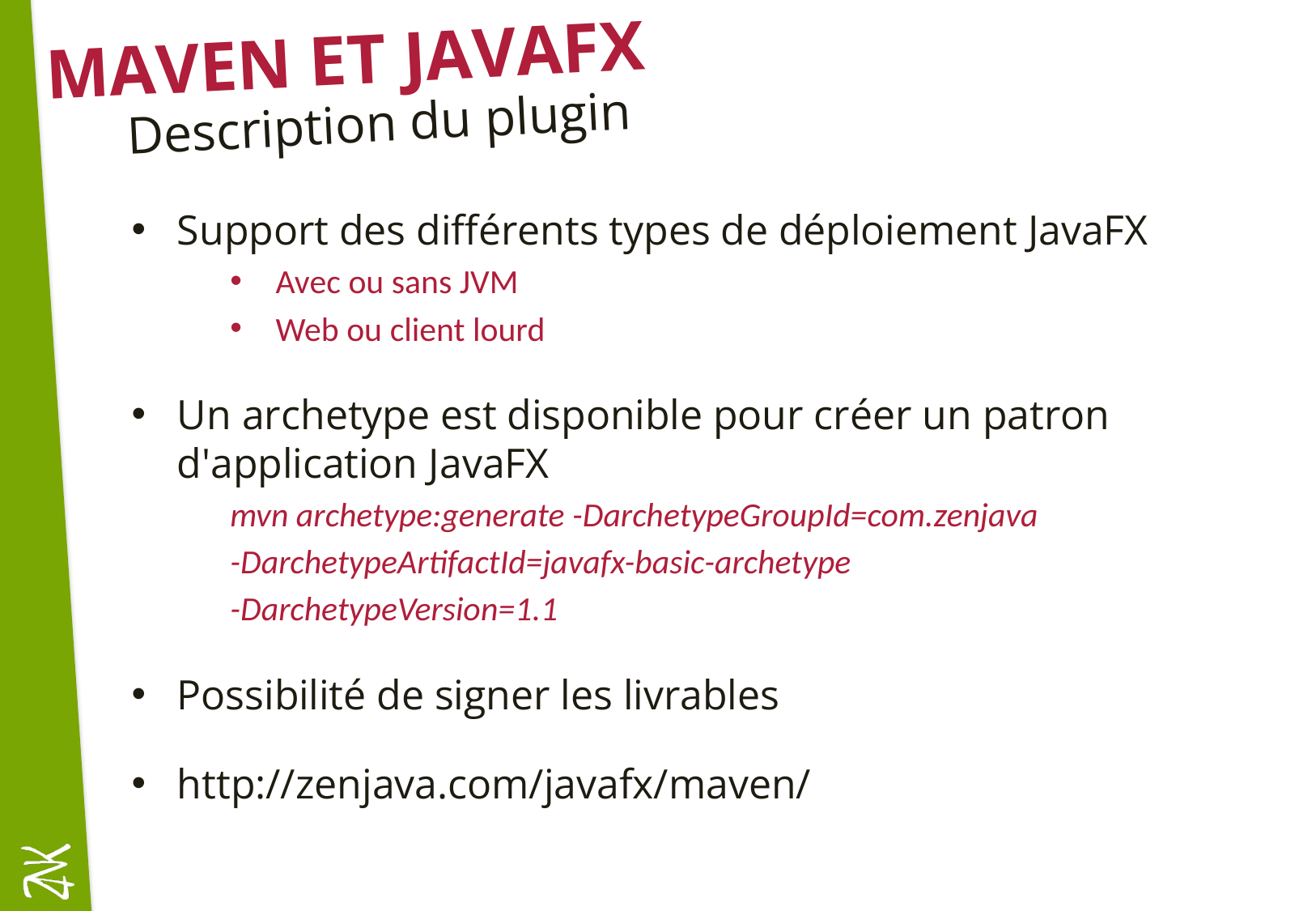

# Maven et JavaFX
Description du plugin
Support des différents types de déploiement JavaFX
Avec ou sans JVM
Web ou client lourd

Un archetype est disponible pour créer un patron d'application JavaFX
mvn archetype:generate -DarchetypeGroupId=com.zenjava
-DarchetypeArtifactId=javafx-basic-archetype
-DarchetypeVersion=1.1

Possibilité de signer les livrables

http://zenjava.com/javafx/maven/